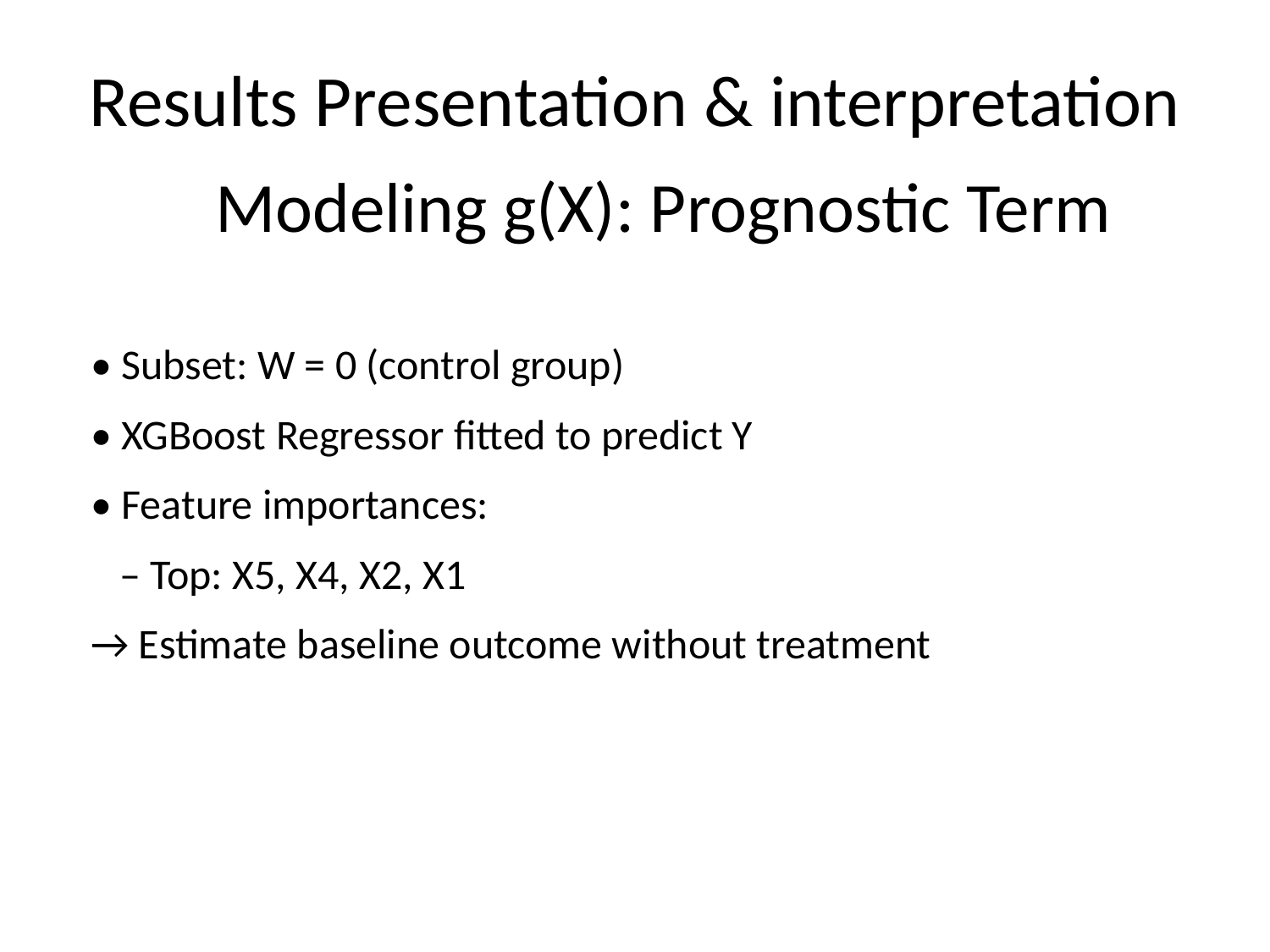

# Results Presentation & interpretation
Modeling g(X): Prognostic Term
• Subset: W = 0 (control group)
• XGBoost Regressor fitted to predict Y
• Feature importances:
   – Top: X5, X4, X2, X1
→ Estimate baseline outcome without treatment